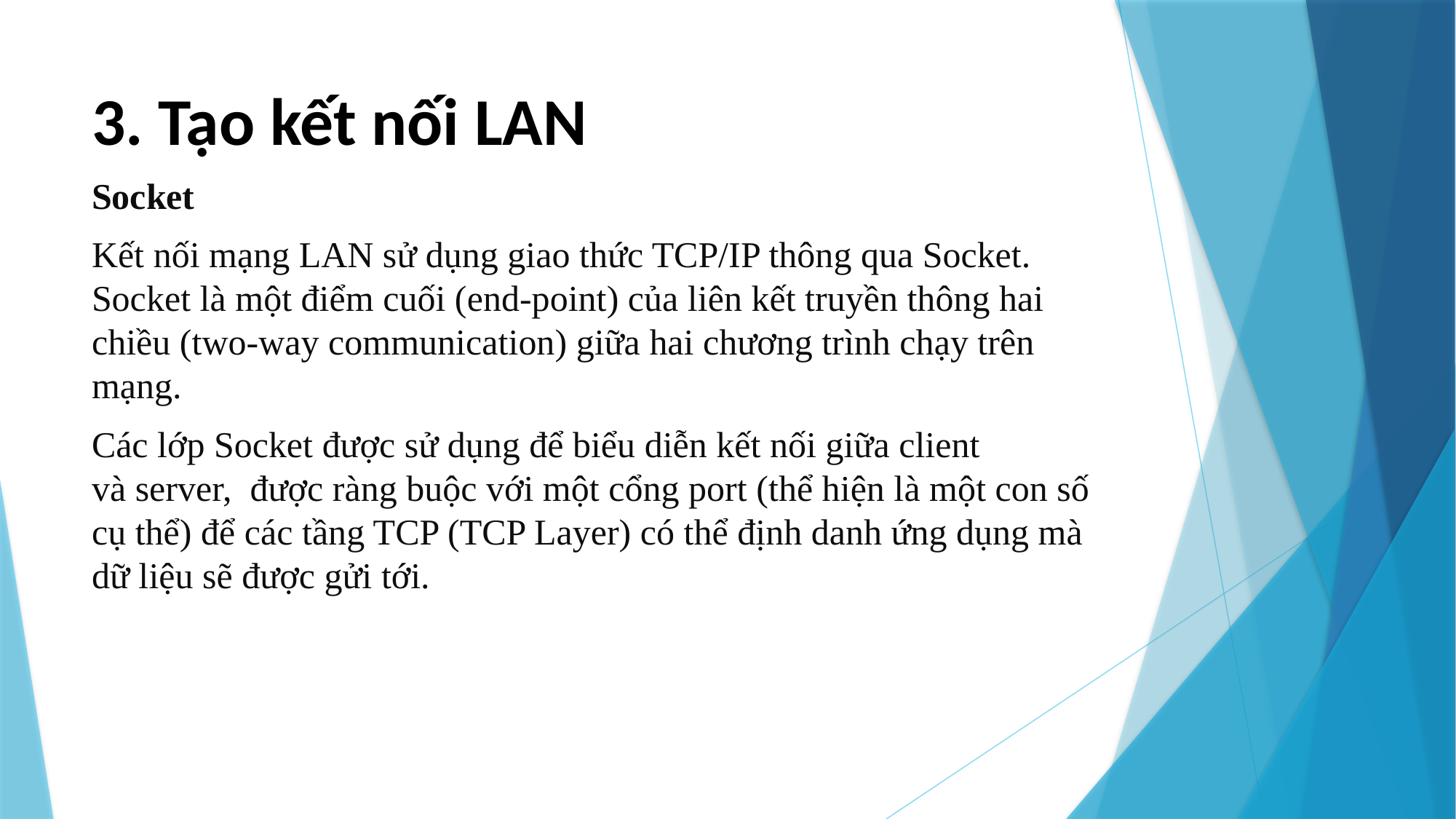

# 3. Tạo kết nối LAN
Socket
Kết nối mạng LAN sử dụng giao thức TCP/IP thông qua Socket. Socket là một điểm cuối (end-point) của liên kết truyền thông hai chiều (two-way communication) giữa hai chương trình chạy trên mạng.
Các lớp Socket được sử dụng để biểu diễn kết nối giữa client và server,  được ràng buộc với một cổng port (thể hiện là một con số cụ thể) để các tầng TCP (TCP Layer) có thể định danh ứng dụng mà dữ liệu sẽ được gửi tới.